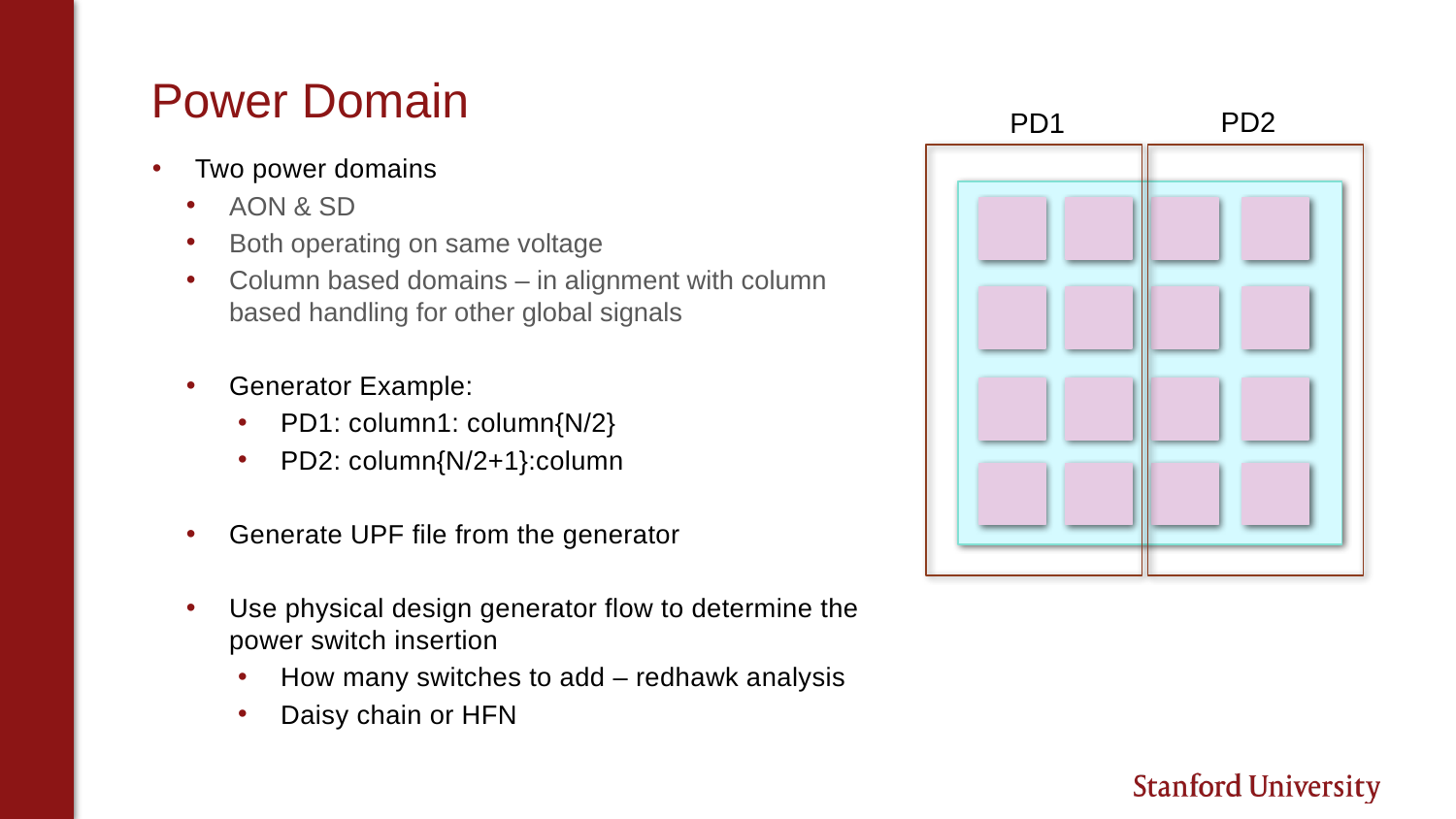

# Power Domain
PD2
PD1
Two power domains
AON & SD
Both operating on same voltage
Column based domains – in alignment with column based handling for other global signals

Generator Example:
PD1: column1: column{N/2}
PD2: column{N/2+1}:column

Generate UPF file from the generator

Use physical design generator flow to determine the power switch insertion
How many switches to add – redhawk analysis
Daisy chain or HFN